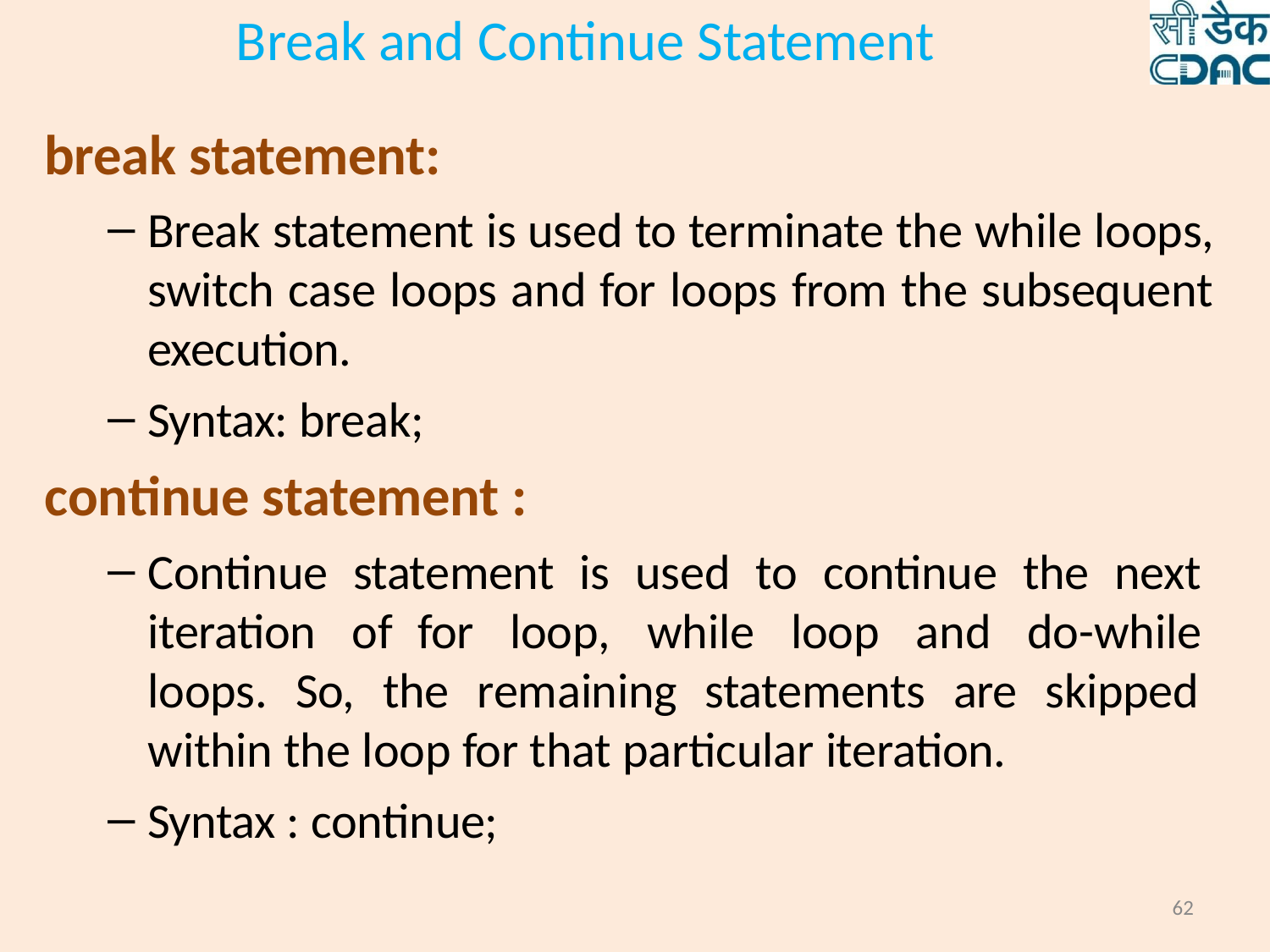

# Break and Continue Statement
break statement:
Break statement is used to terminate the while loops,  switch case loops and for loops from the subsequent  execution.
Syntax: break;
continue statement :
Continue statement is used to continue the next  iteration of for loop, while loop and do-while  loops. So, the remaining statements are skipped  within the loop for that particular iteration.
Syntax : continue;
62